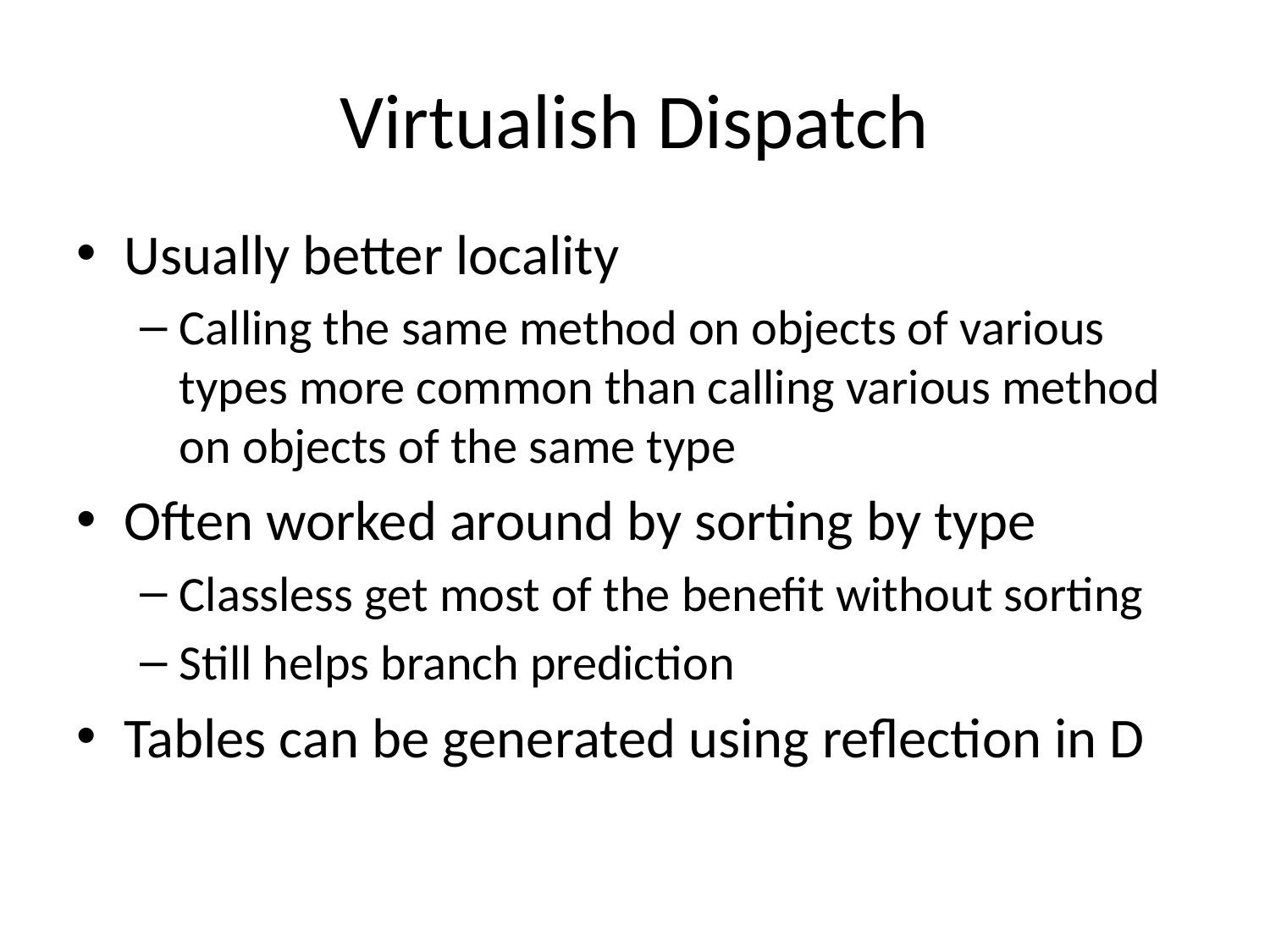

# Virtualish Dispatch
Usually better locality
Calling the same method on objects of various types more common than calling various method on objects of the same type
Often worked around by sorting by type
Classless get most of the benefit without sorting
Still helps branch prediction
Tables can be generated using reflection in D